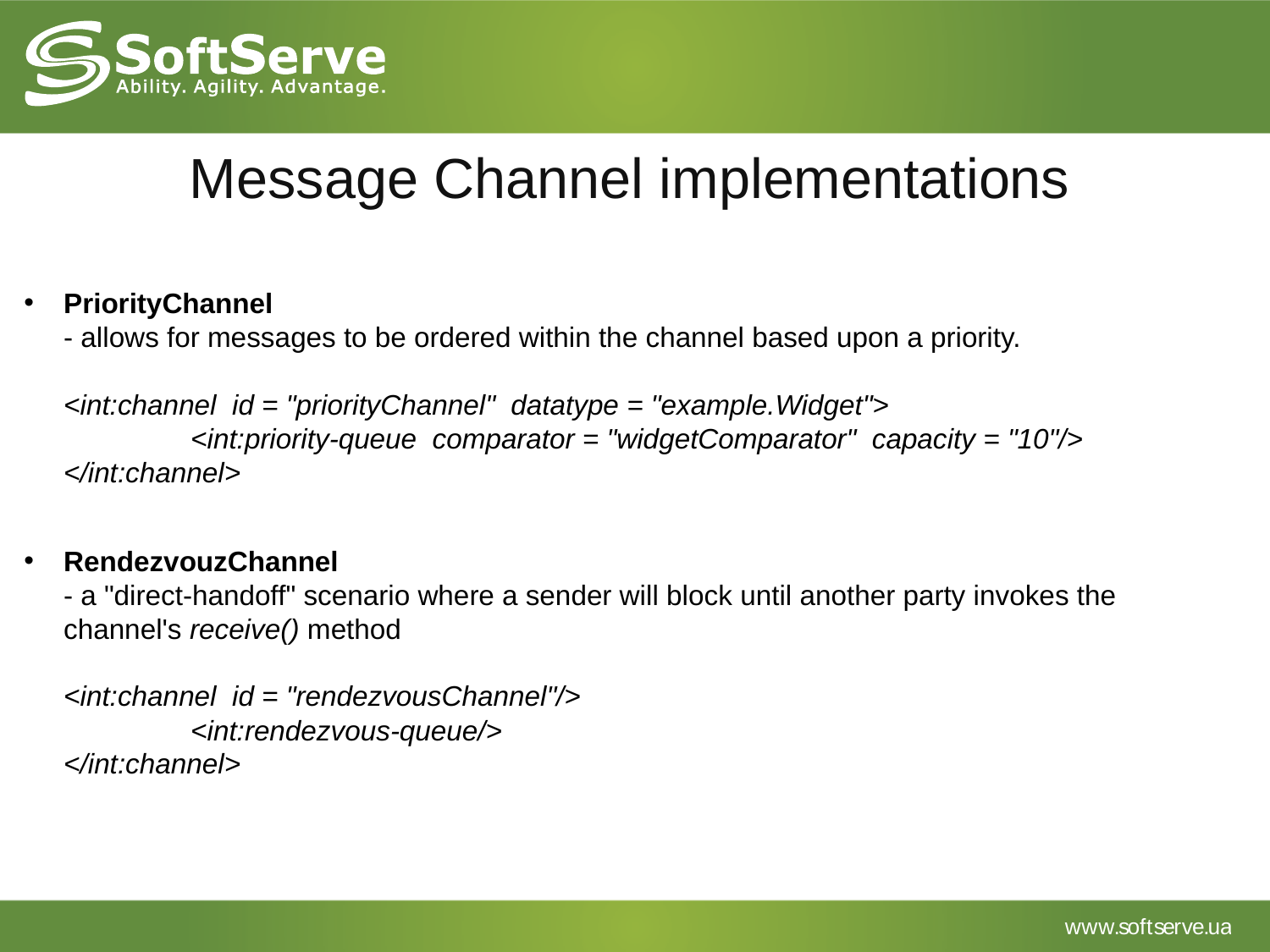

Message Channel implementations
PriorityChannel
- allows for messages to be ordered within the channel based upon a priority.
<int:channel  id = "priorityChannel"  datatype = "example.Widget">
	<int:priority-queue  comparator = "widgetComparator"  capacity = "10"/>
</int:channel>

RendezvouzChannel
- a "direct-handoff" scenario where a sender will block until another party invokes the channel's receive() method
<int:channel  id = "rendezvousChannel"/>
	<int:rendezvous-queue/>
</int:channel>